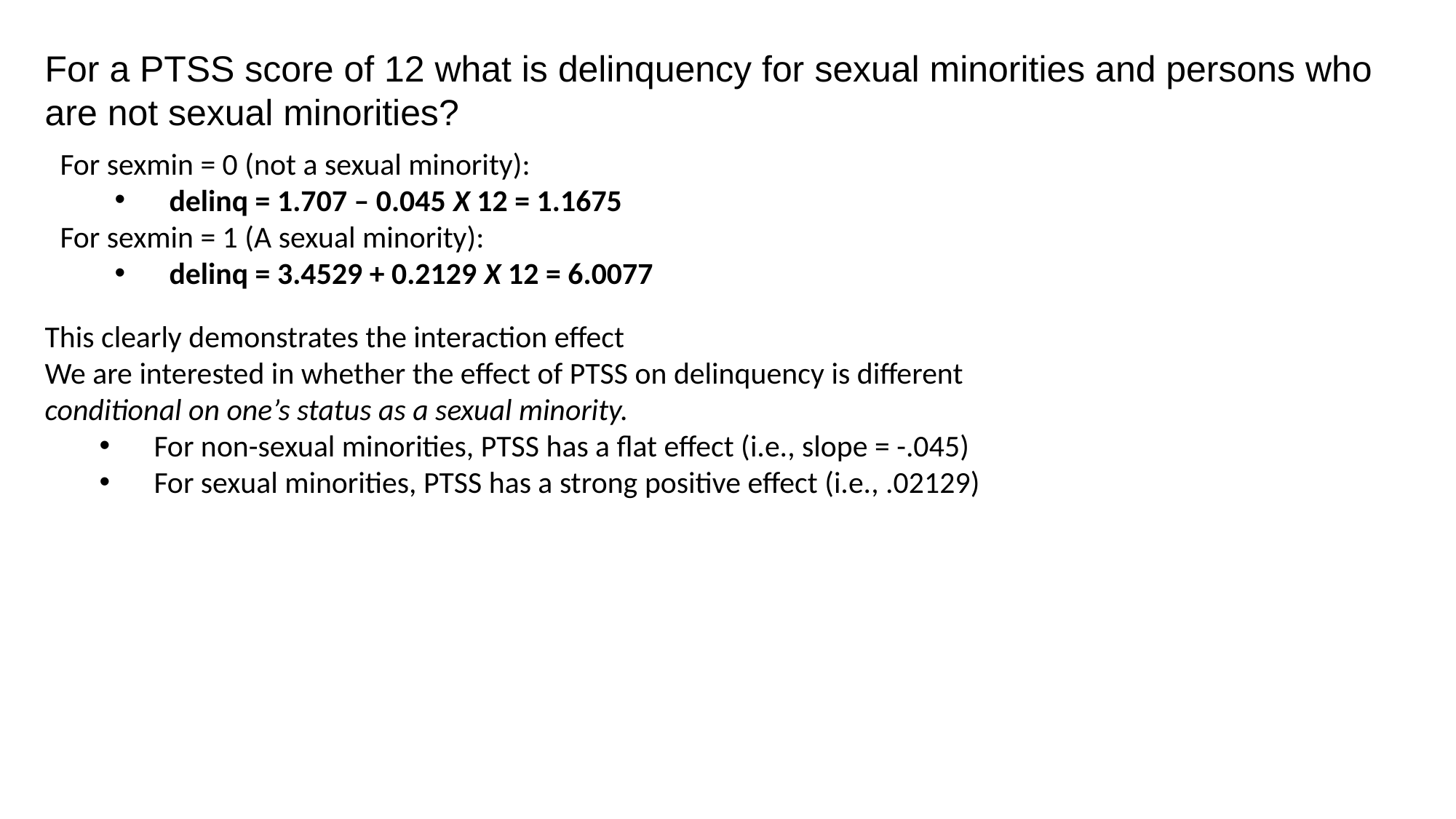

For a PTSS score of 12 what is delinquency for sexual minorities and persons who are not sexual minorities?
For sexmin = 0 (not a sexual minority):
delinq = 1.707 – 0.045 X 12 = 1.1675
For sexmin = 1 (A sexual minority):
delinq = 3.4529 + 0.2129 X 12 = 6.0077
This clearly demonstrates the interaction effect
We are interested in whether the effect of PTSS on delinquency is different
conditional on one’s status as a sexual minority.
For non-sexual minorities, PTSS has a flat effect (i.e., slope = -.045)
For sexual minorities, PTSS has a strong positive effect (i.e., .02129)